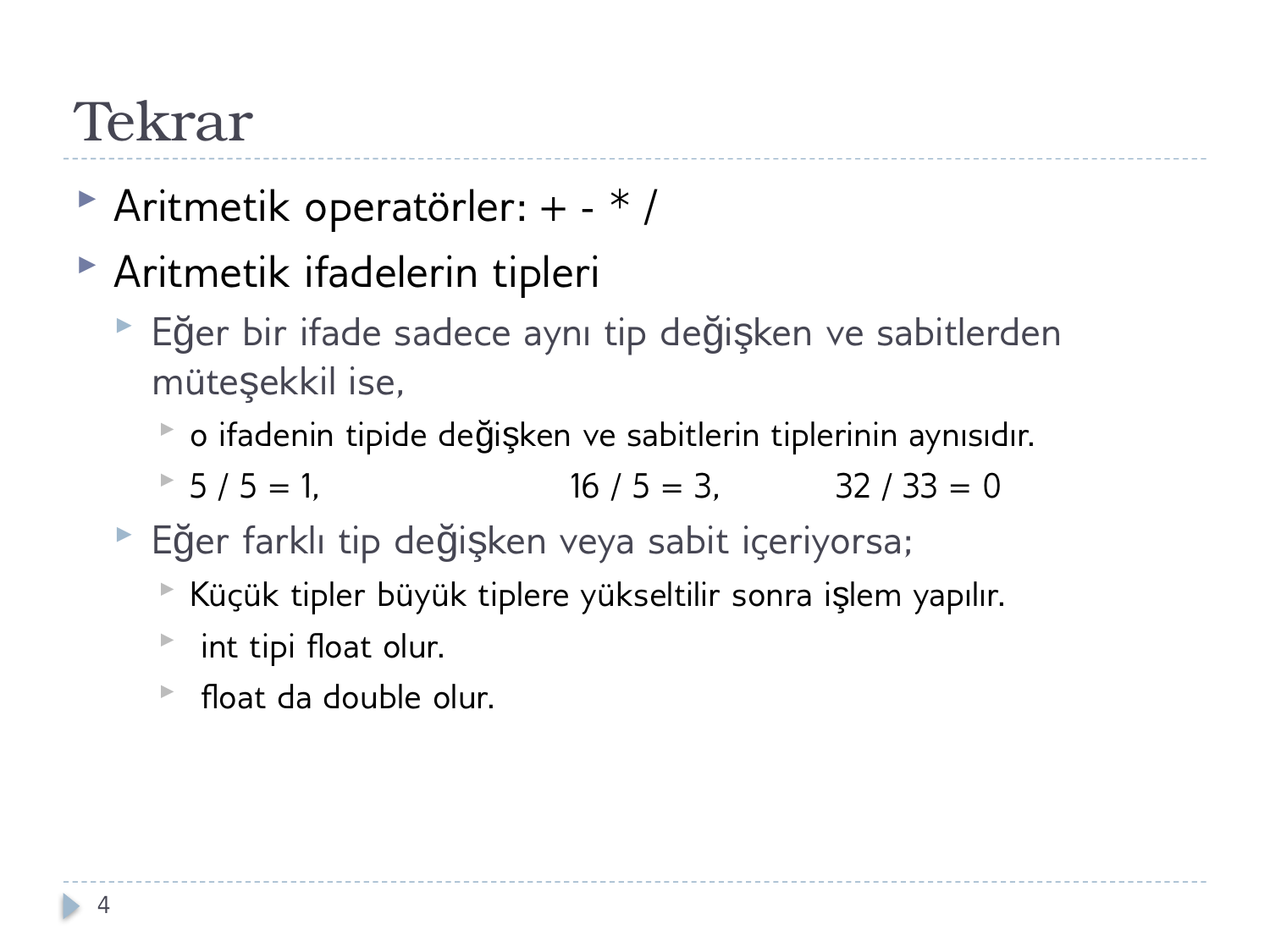

# Tekrar
Aritmetik operatörler: + - * /
Aritmetik ifadelerin tipleri
Eğer bir ifade sadece aynı tip değişken ve sabitlerden müteşekkil ise,
o ifadenin tipide değişken ve sabitlerin tiplerinin aynısıdır.
5 / 5 = 1, 		16 / 5 = 3,	 32 / 33 = 0
Eğer farklı tip değişken veya sabit içeriyorsa;
Küçük tipler büyük tiplere yükseltilir sonra işlem yapılır.
 int tipi float olur.
 float da double olur.
4